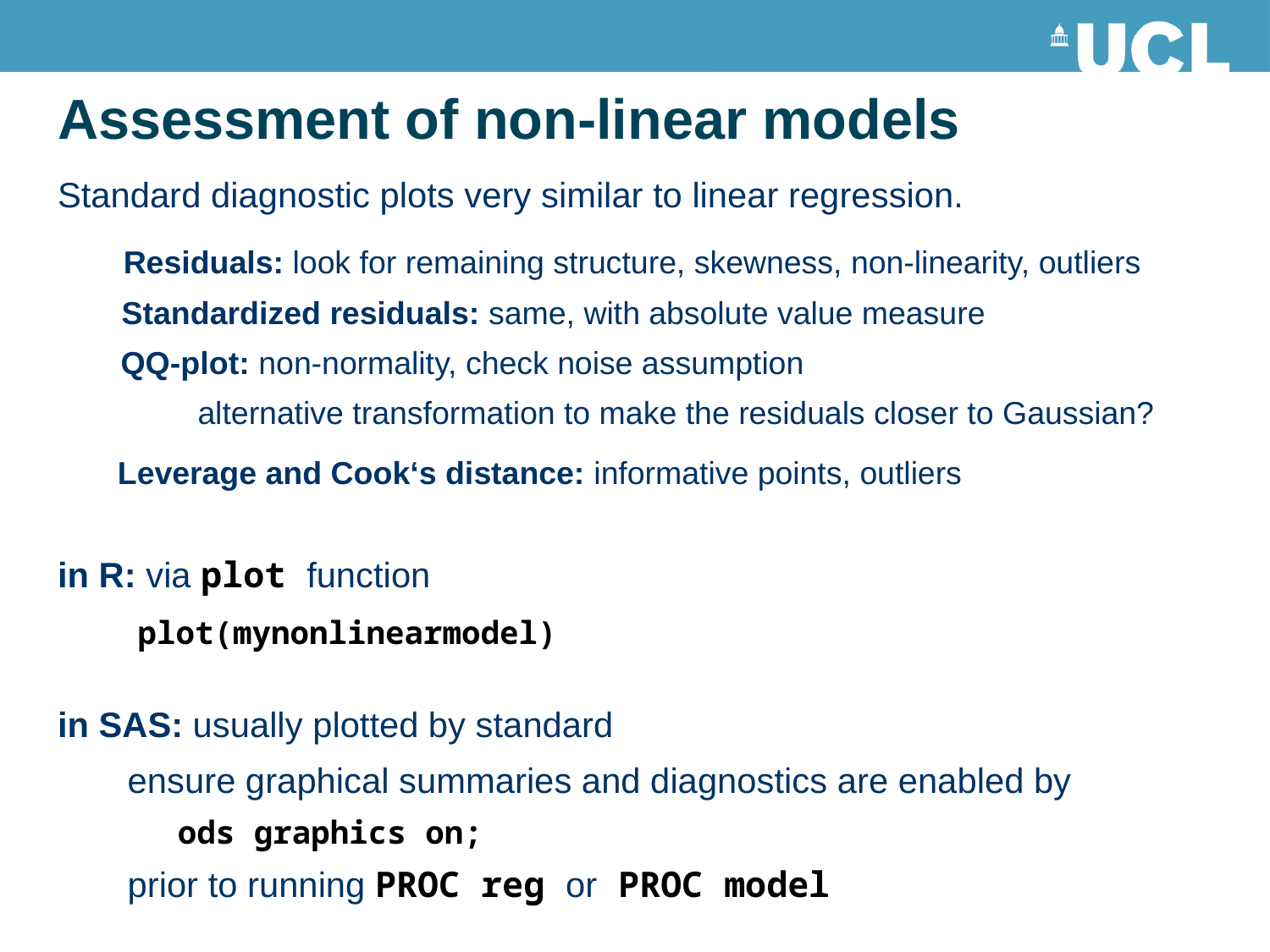

# Assessment of non-linear models
Standard diagnostic plots very similar to linear regression.
Residuals: look for remaining structure, skewness, non-linearity, outliers
Standardized residuals: same, with absolute value measure
QQ-plot: non-normality, check noise assumption
alternative transformation to make the residuals closer to Gaussian?
Leverage and Cook‘s distance: informative points, outliers
in R: via plot function
plot(mynonlinearmodel)
in SAS: usually plotted by standard
ensure graphical summaries and diagnostics are enabled by
ods graphics on;
prior to running PROC reg or PROC model